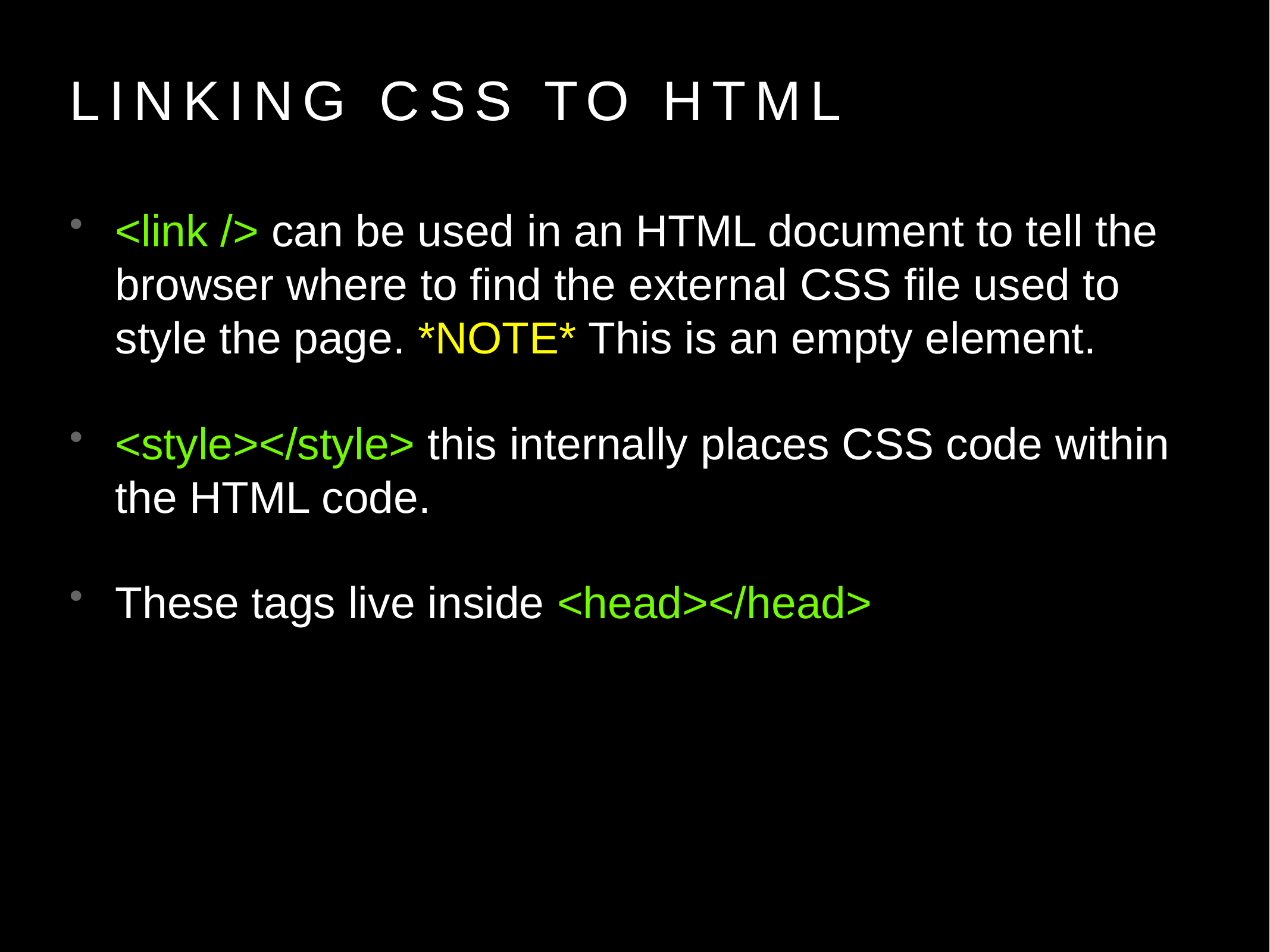

# Linking CSs to html
<link /> can be used in an HTML document to tell the browser where to find the external CSS file used to style the page. *NOTE* This is an empty element.
<style></style> this internally places CSS code within the HTML code.
These tags live inside <head></head>